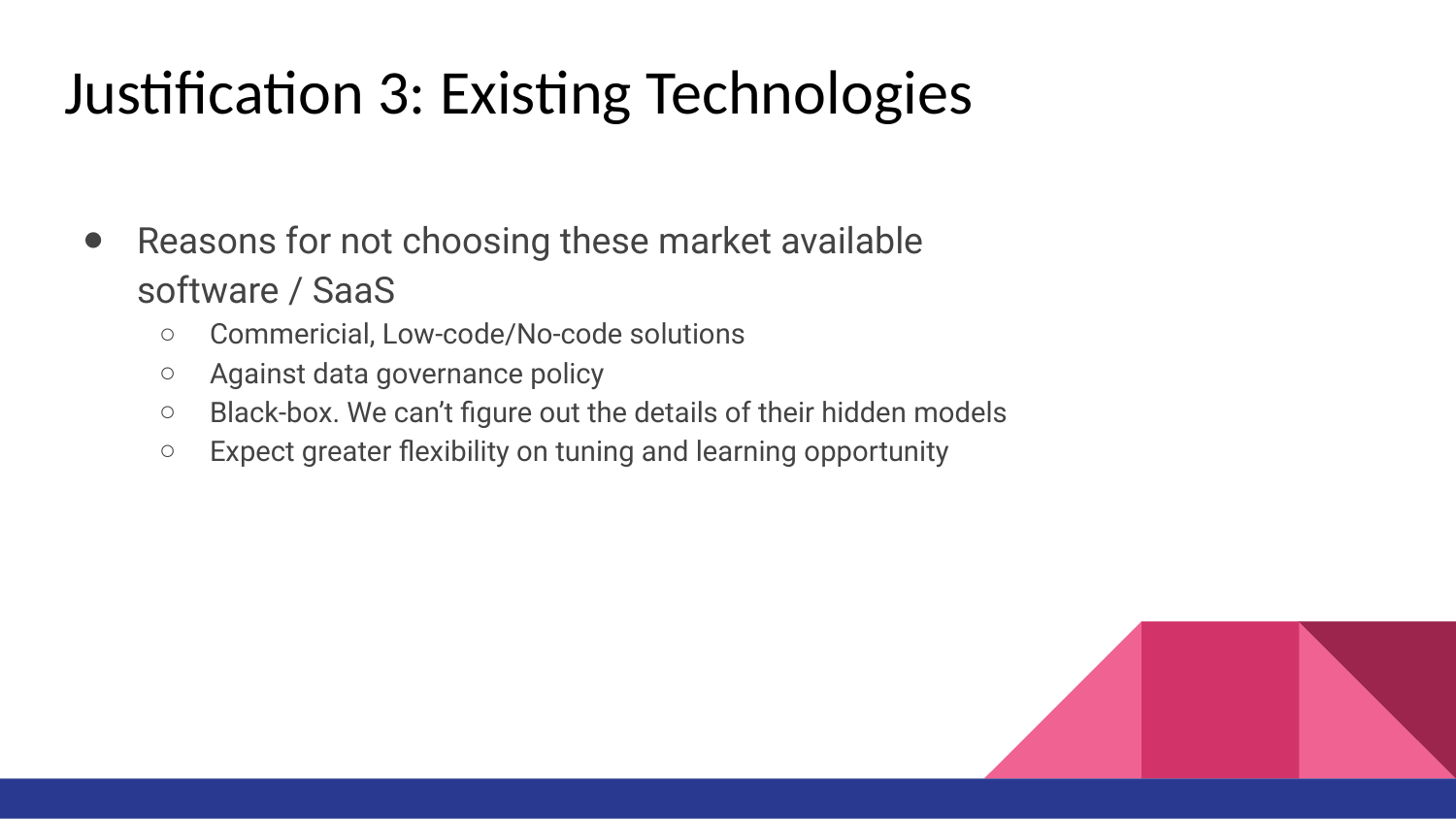

# Justification 3: Existing Technologies

Reasons for not choosing these market available software / SaaS
Commericial, Low-code/No-code solutions
Against data governance policy
Black-box. We can’t figure out the details of their hidden models
Expect greater flexibility on tuning and learning opportunity